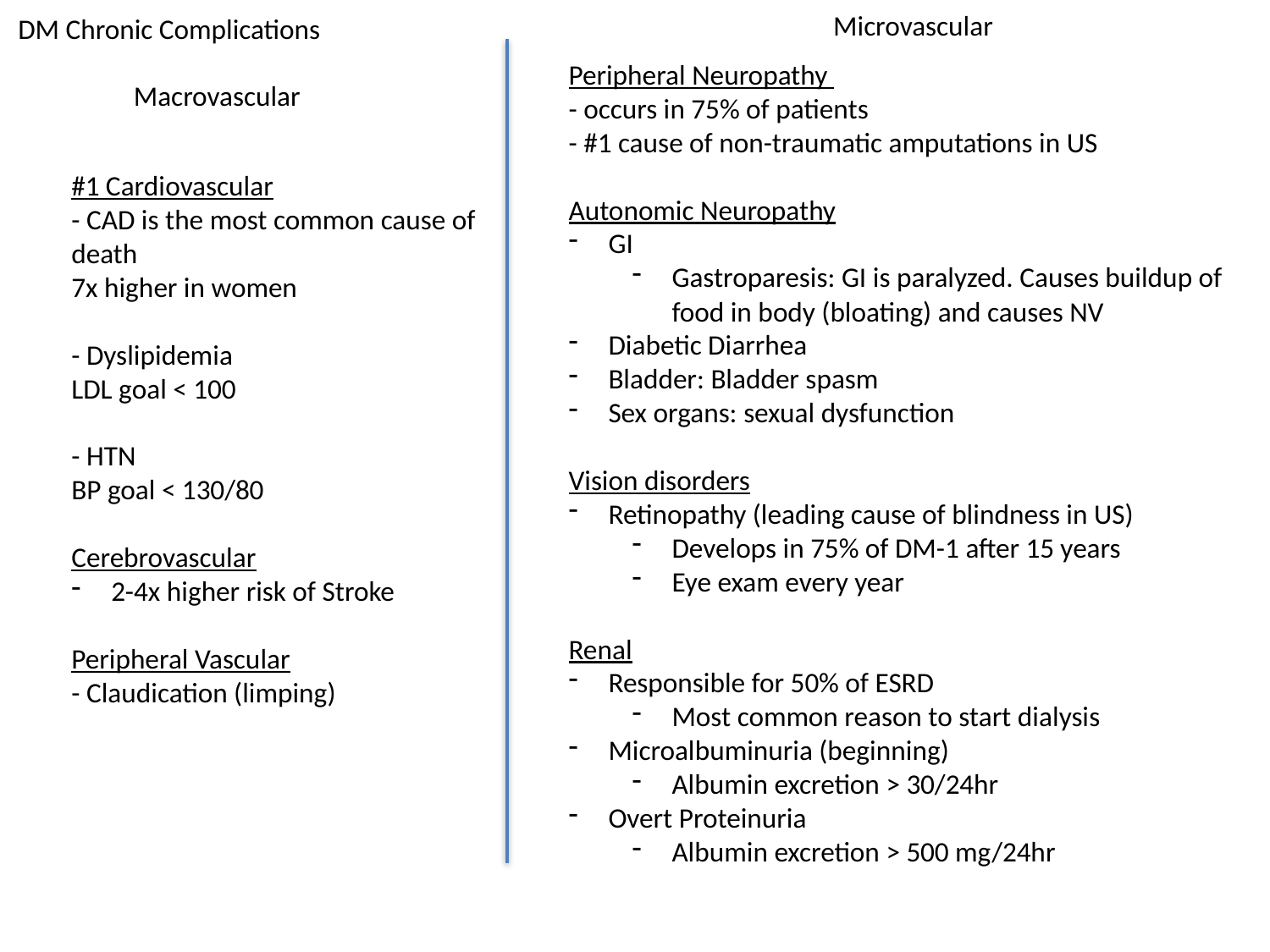

Microvascular
DM Chronic Complications
Peripheral Neuropathy
- occurs in 75% of patients
- #1 cause of non-traumatic amputations in US

Autonomic Neuropathy
GI
Gastroparesis: GI is paralyzed. Causes buildup of food in body (bloating) and causes NV
Diabetic Diarrhea
Bladder: Bladder spasm
Sex organs: sexual dysfunction

Vision disorders
Retinopathy (leading cause of blindness in US)
Develops in 75% of DM-1 after 15 years
Eye exam every year

Renal
Responsible for 50% of ESRD
Most common reason to start dialysis
Microalbuminuria (beginning)
Albumin excretion > 30/24hr
Overt Proteinuria
Albumin excretion > 500 mg/24hr

Macrovascular
#1 Cardiovascular
- CAD is the most common cause of death
7x higher in women

- Dyslipidemia
LDL goal < 100

- HTN
BP goal < 130/80

Cerebrovascular
2-4x higher risk of Stroke

Peripheral Vascular
- Claudication (limping)